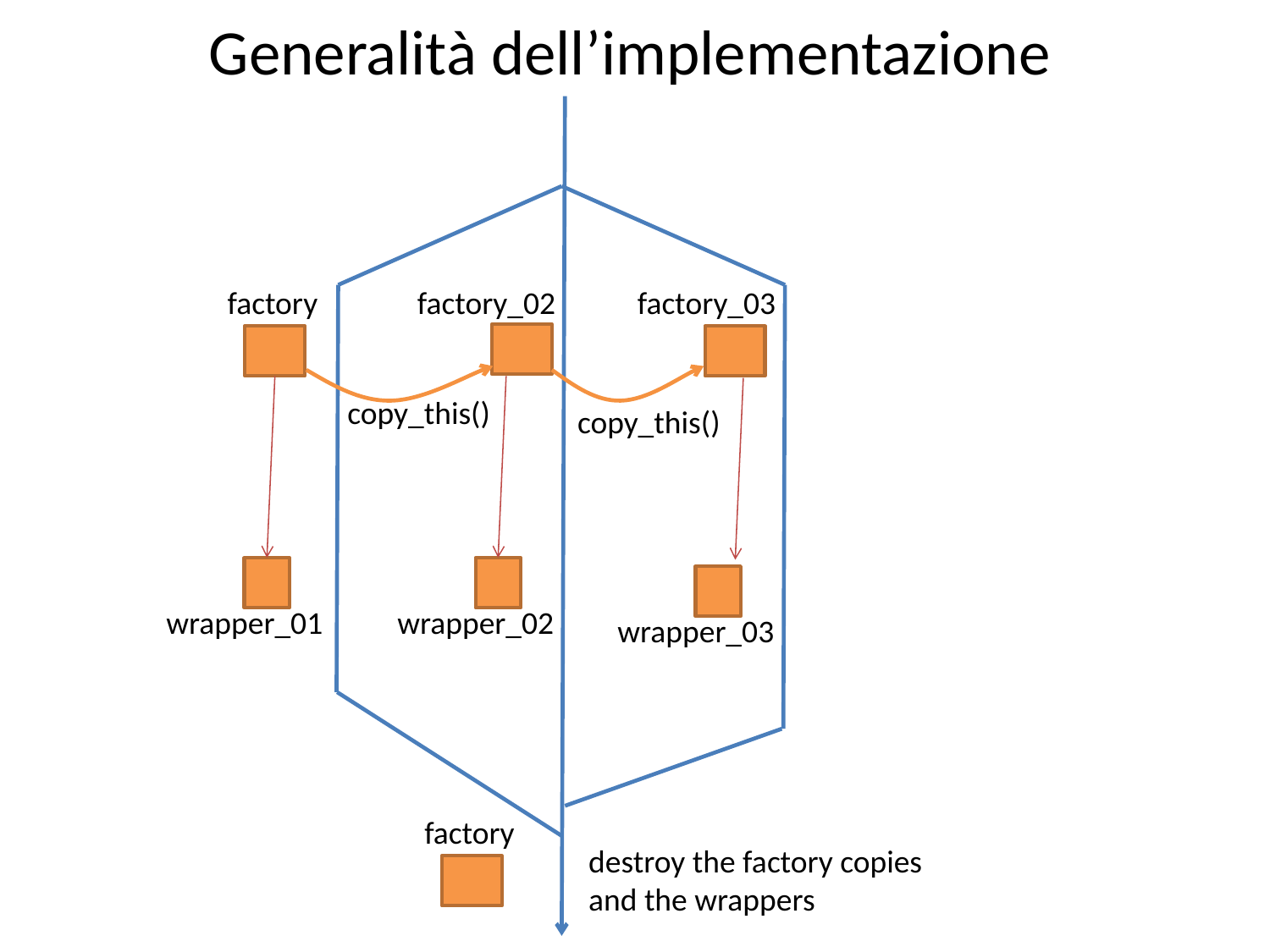

Generalità dell’implementazione
factory

factory_02

factory_03

copy_this()

copy_this()

wrapper_01

wrapper_02

wrapper_03
factory

destroy the factory copies and the wrappers